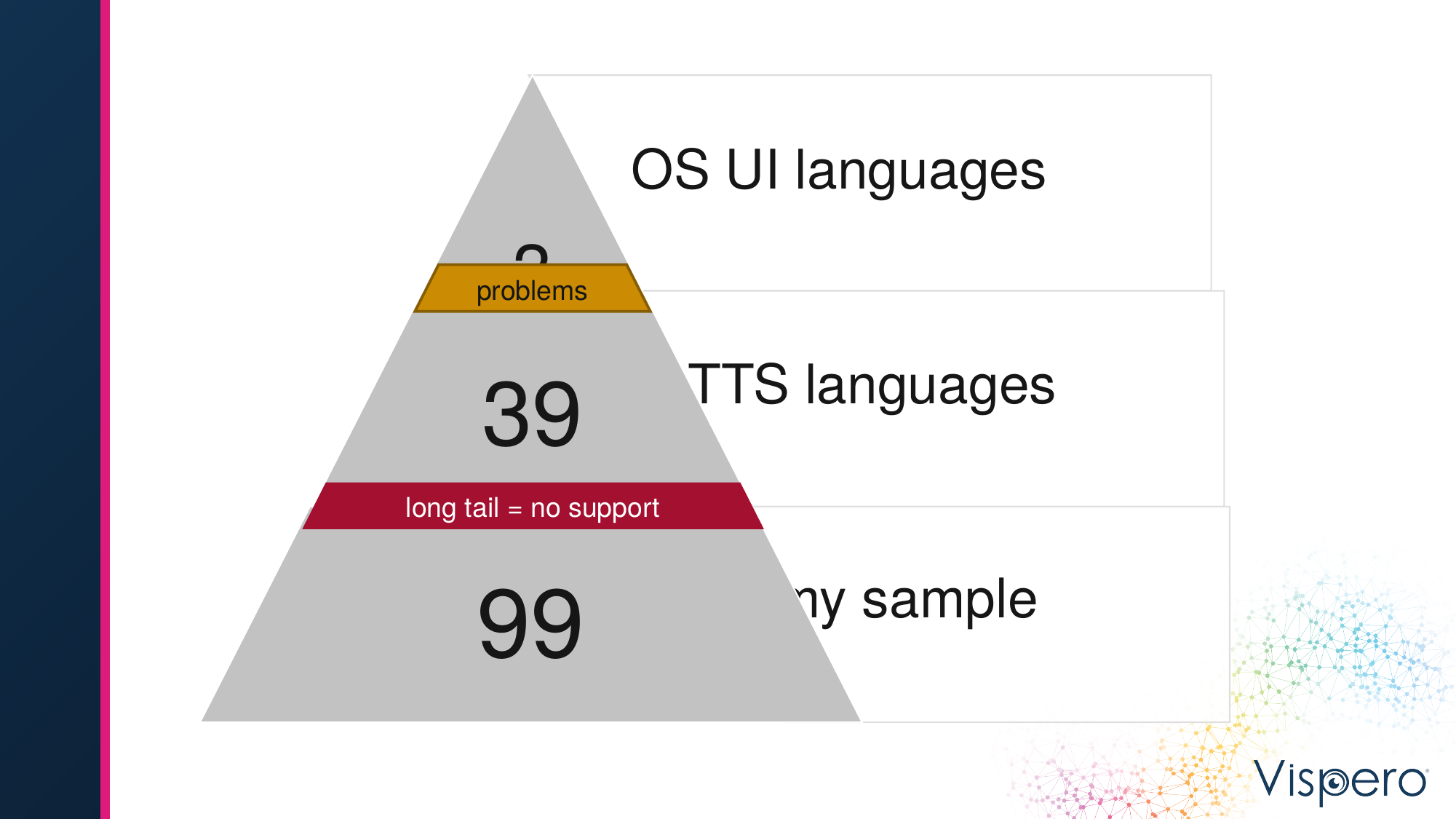

# Analysis of the sample
OS UI languages
31
TTS languages
39
my sample
99
problems
long tail = no support